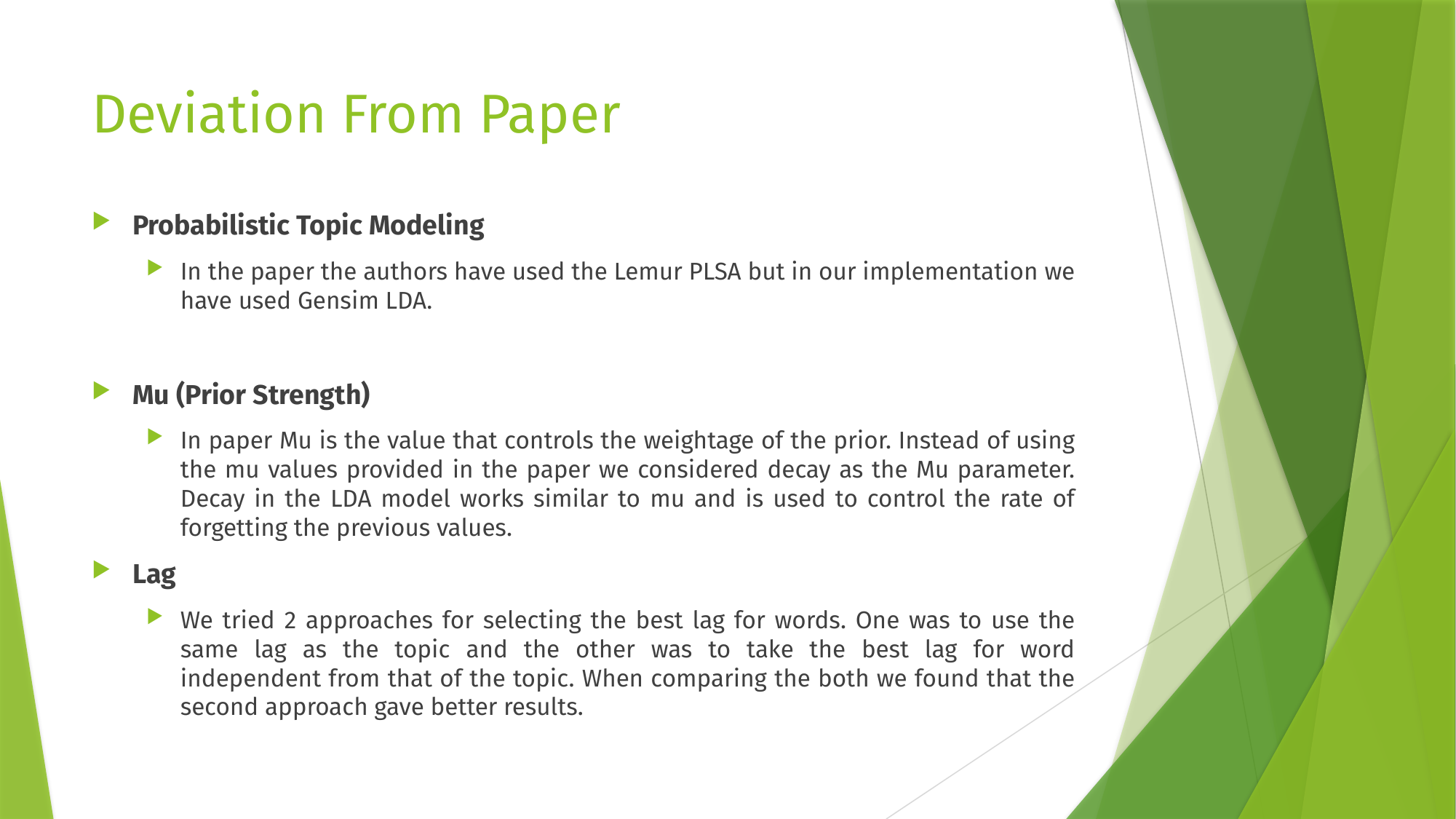

# Deviation From Paper
Probabilistic Topic Modeling
In the paper the authors have used the Lemur PLSA but in our implementation we have used Gensim LDA.

Mu (Prior Strength)
In paper Mu is the value that controls the weightage of the prior. Instead of using the mu values provided in the paper we considered decay as the Mu parameter. Decay in the LDA model works similar to mu and is used to control the rate of forgetting the previous values.
Lag
We tried 2 approaches for selecting the best lag for words. One was to use the same lag as the topic and the other was to take the best lag for word independent from that of the topic. When comparing the both we found that the second approach gave better results.